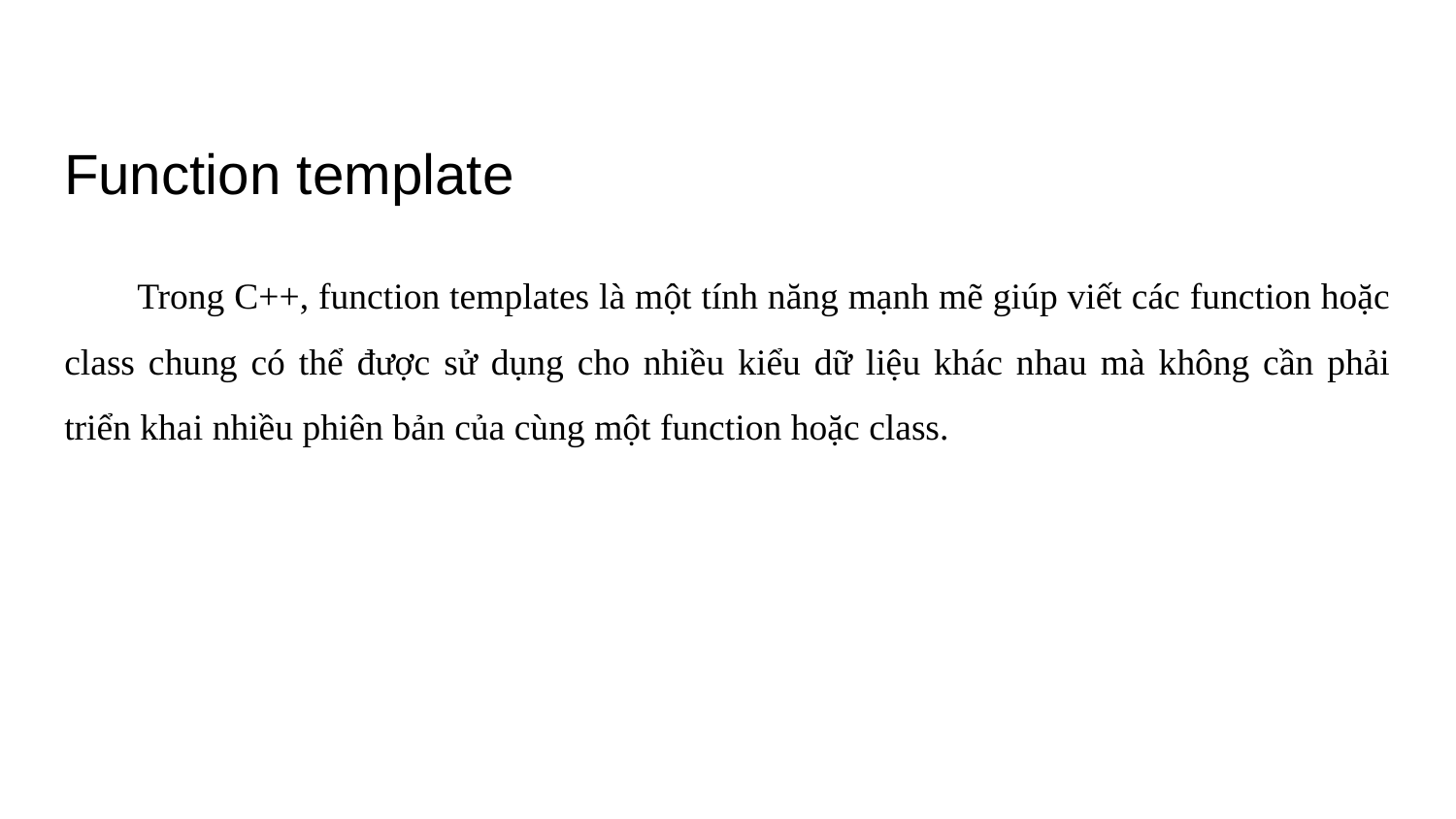

# Function template
Trong C++, function templates là một tính năng mạnh mẽ giúp viết các function hoặc class chung có thể được sử dụng cho nhiều kiểu dữ liệu khác nhau mà không cần phải triển khai nhiều phiên bản của cùng một function hoặc class.